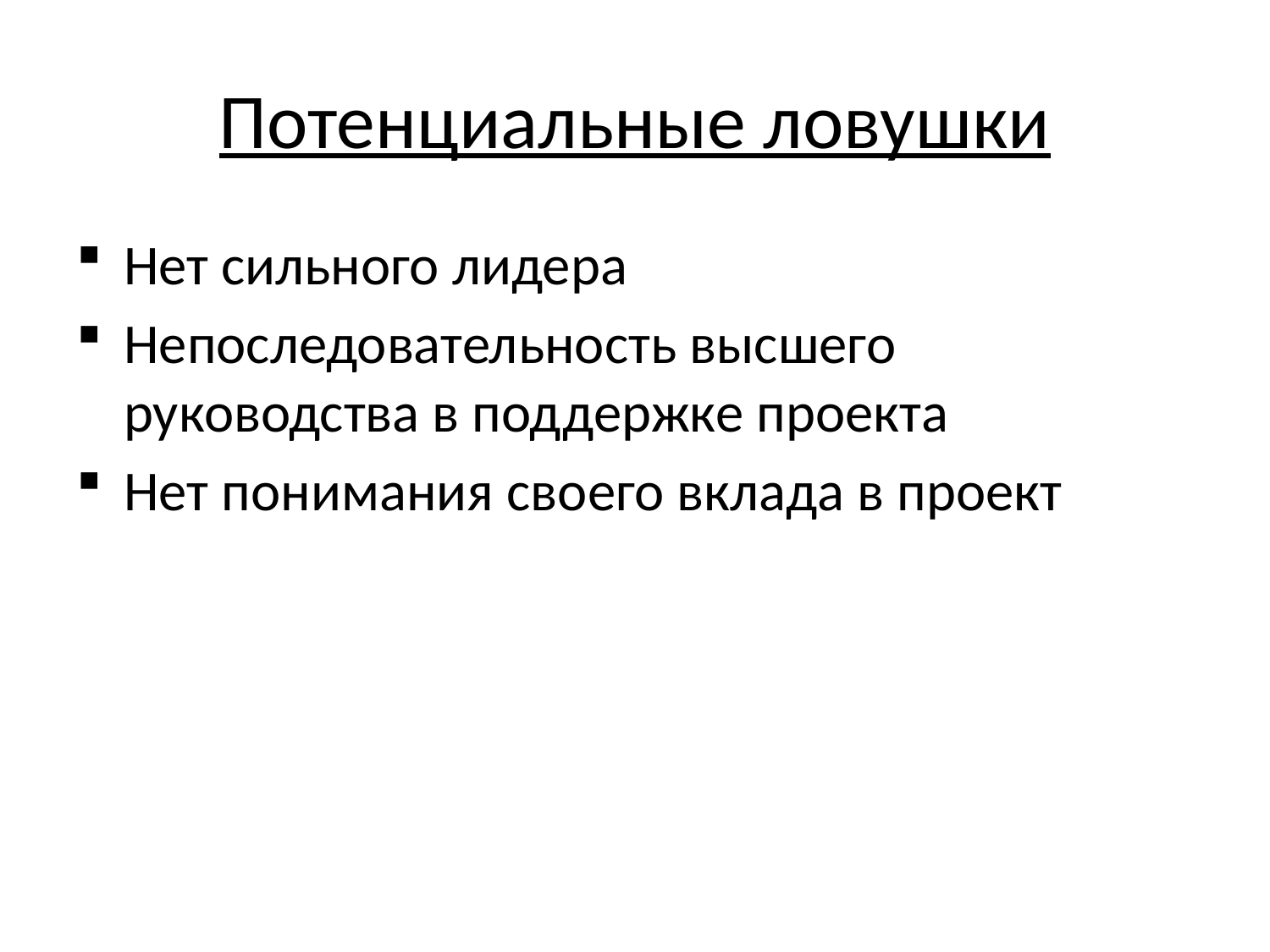

# Потенциальные ловушки
Нет сильного лидера
Непоследовательность высшего руководства в поддержке проекта
Нет понимания своего вклада в проект